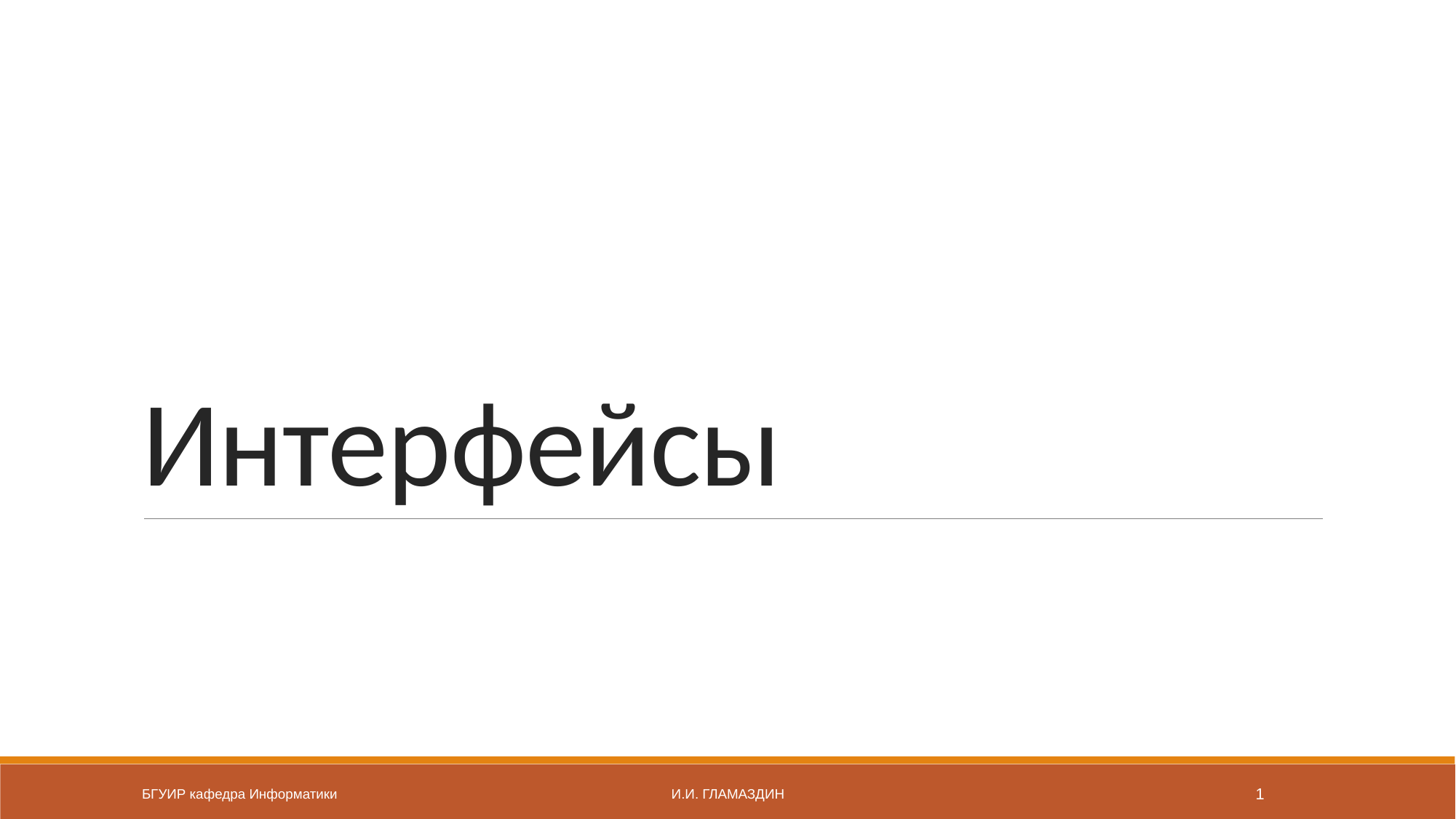

# Интерфейсы

БГУИР кафедра Информатики
И.И. Гламаздин
1